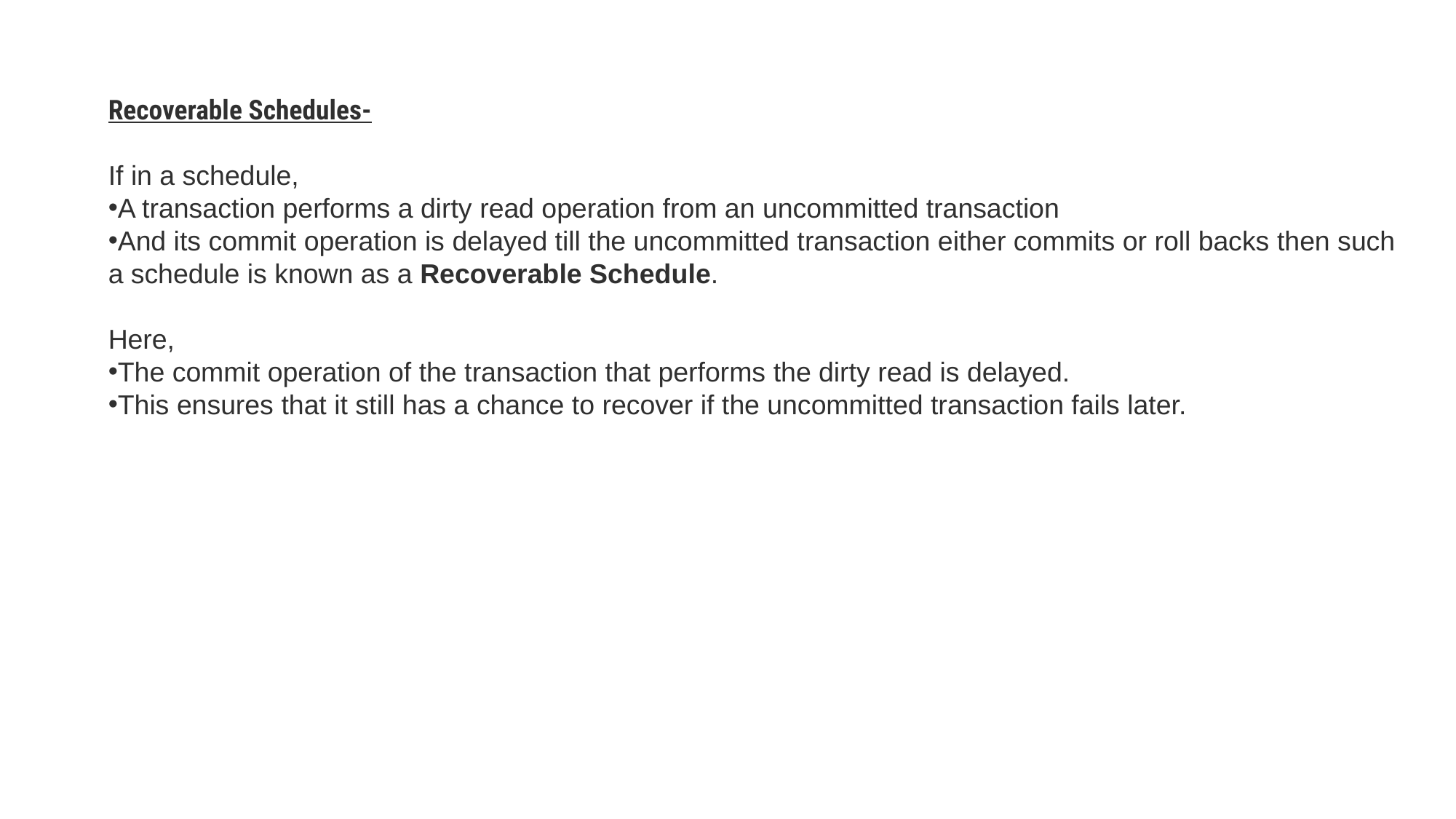

Recoverable Schedules-

If in a schedule,
A transaction performs a dirty read operation from an uncommitted transaction
And its commit operation is delayed till the uncommitted transaction either commits or roll backs then such a schedule is known as a Recoverable Schedule.

Here,
The commit operation of the transaction that performs the dirty read is delayed.
This ensures that it still has a chance to recover if the uncommitted transaction fails later.